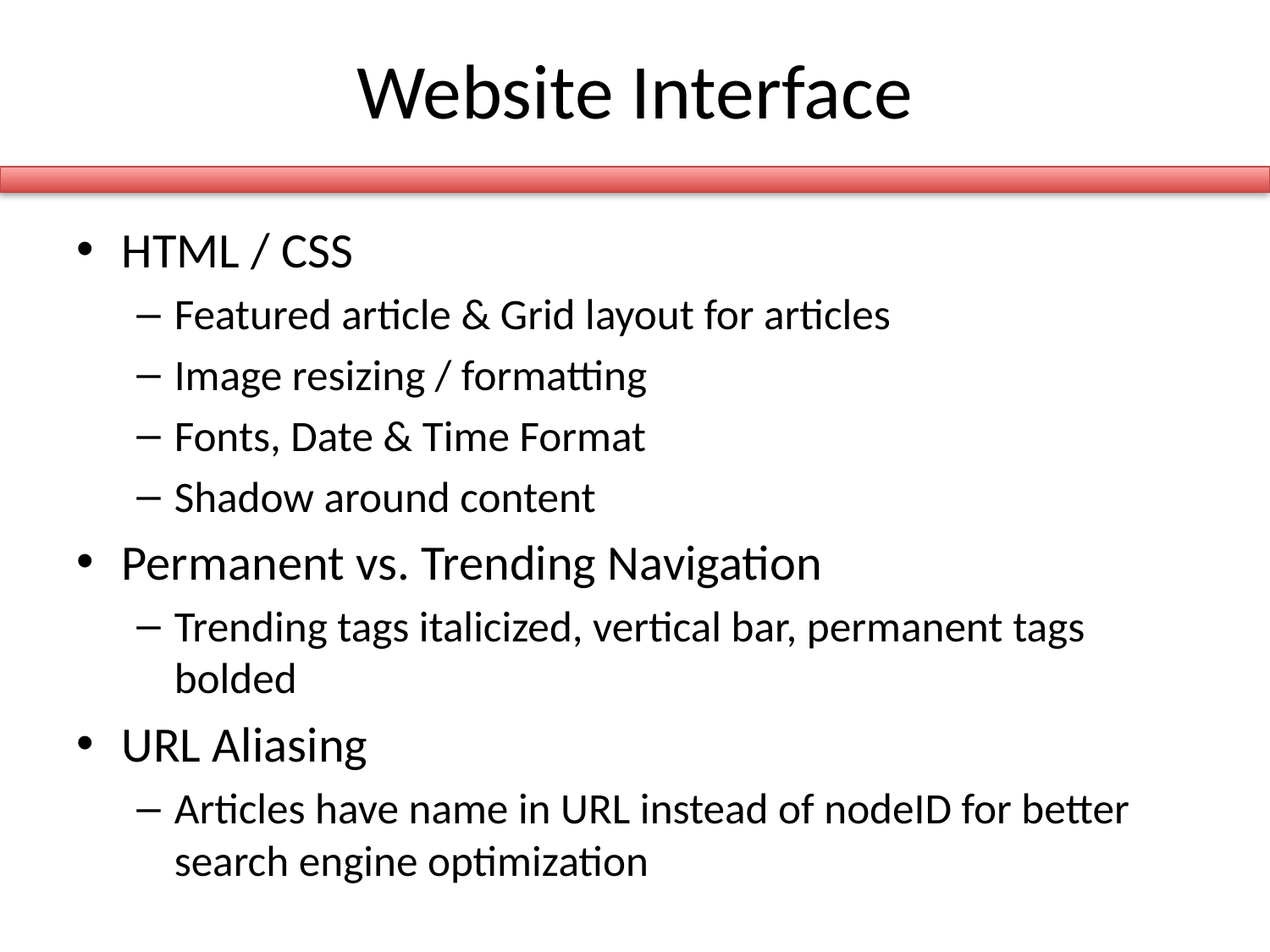

# Website Interface
HTML / CSS
Featured article & Grid layout for articles
Image resizing / formatting
Fonts, Date & Time Format
Shadow around content
Permanent vs. Trending Navigation
Trending tags italicized, vertical bar, permanent tags bolded
URL Aliasing
Articles have name in URL instead of nodeID for better search engine optimization